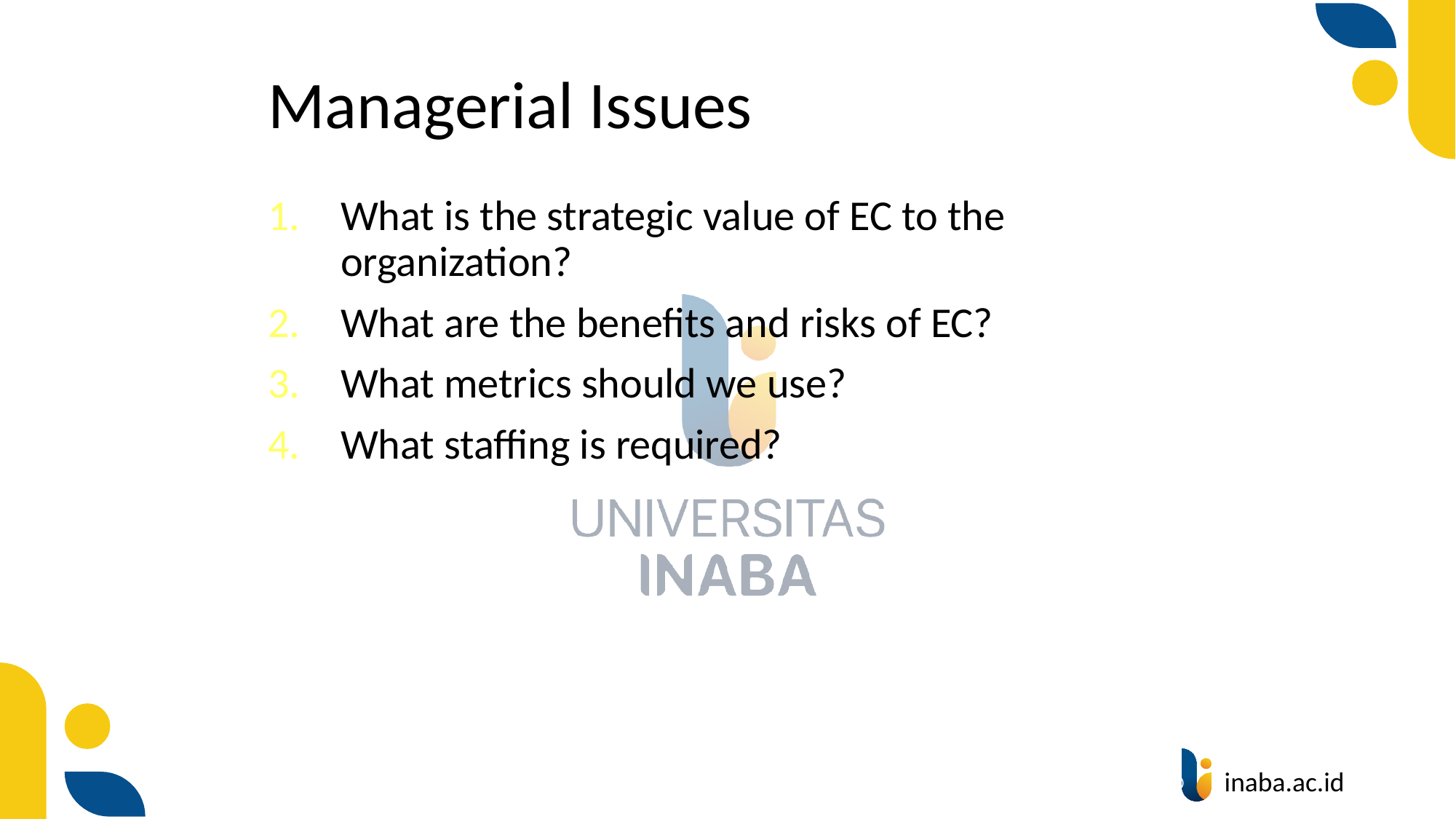

# Managerial Issues
What is the strategic value of EC to the organization?
What are the benefits and risks of EC?
What metrics should we use?
What staffing is required?
97
© Prentice Hall 2020